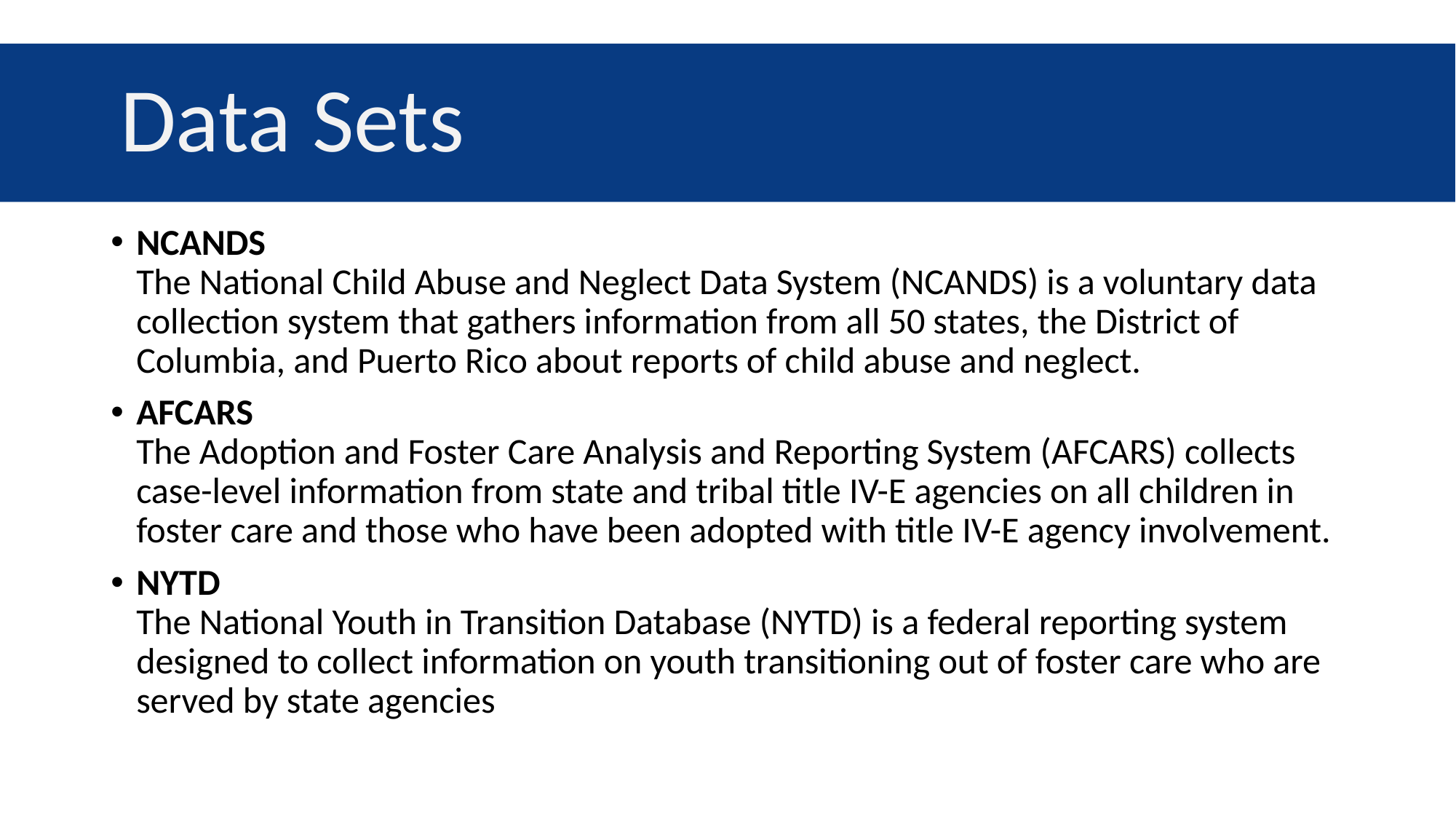

# Data Sets
NCANDS
The National Child Abuse and Neglect Data System (NCANDS) is a voluntary data collection system that gathers information from all 50 states, the District of Columbia, and Puerto Rico about reports of child abuse and neglect.
AFCARS
The Adoption and Foster Care Analysis and Reporting System (AFCARS) collects case-level information from state and tribal title IV-E agencies on all children in foster care and those who have been adopted with title IV-E agency involvement.
NYTD
The National Youth in Transition Database (NYTD) is a federal reporting system designed to collect information on youth transitioning out of foster care who are served by state agencies